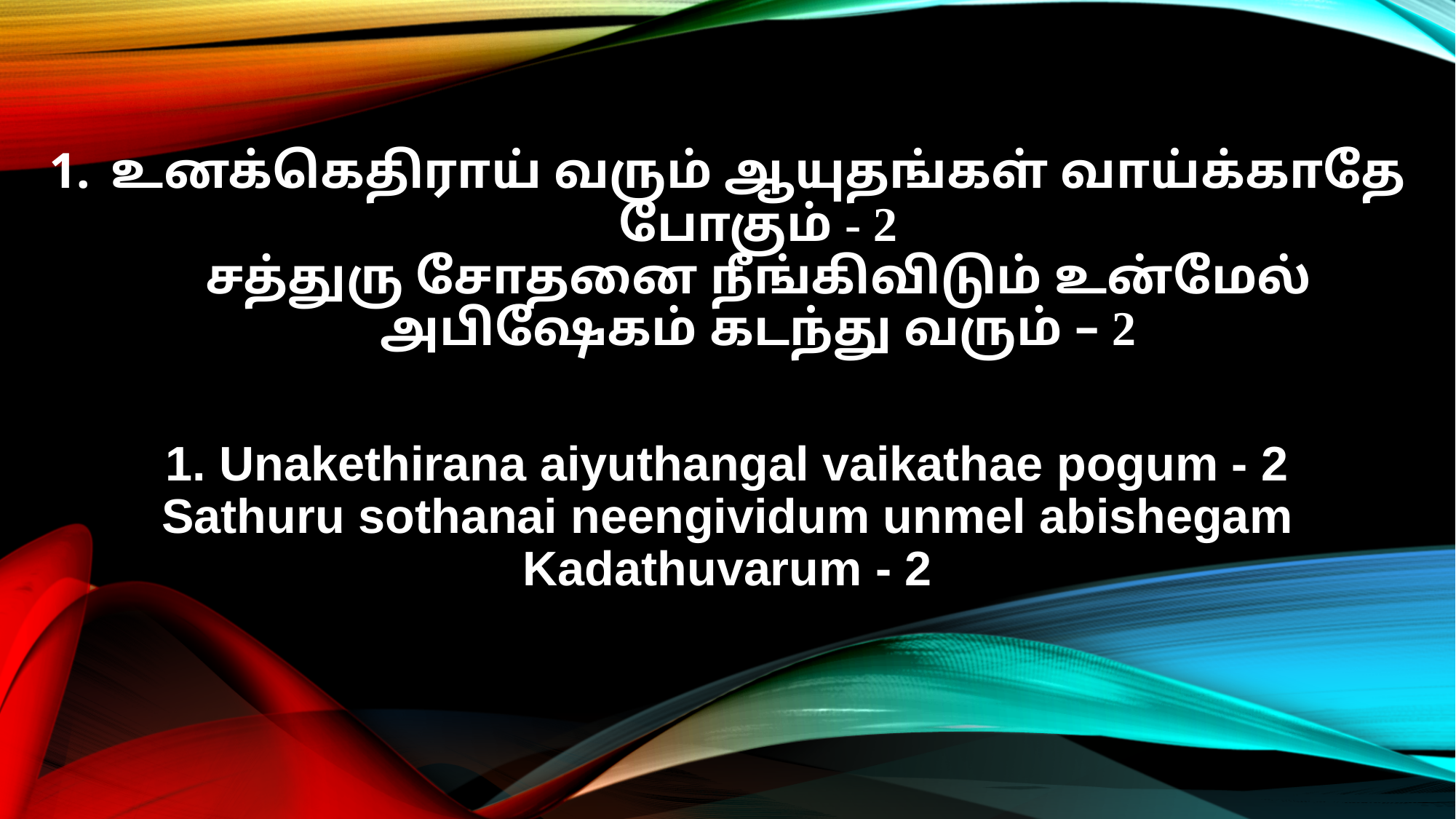

உனக்கெதிராய் வரும் ஆயுதங்கள் வாய்க்காதே போகும் - 2
சத்துரு சோதனை நீங்கிவிடும் உன்மேல் அபிஷேகம் கடந்து வரும் – 2

1. Unakethirana aiyuthangal vaikathae pogum - 2
Sathuru sothanai neengividum unmel abishegam Kadathuvarum - 2